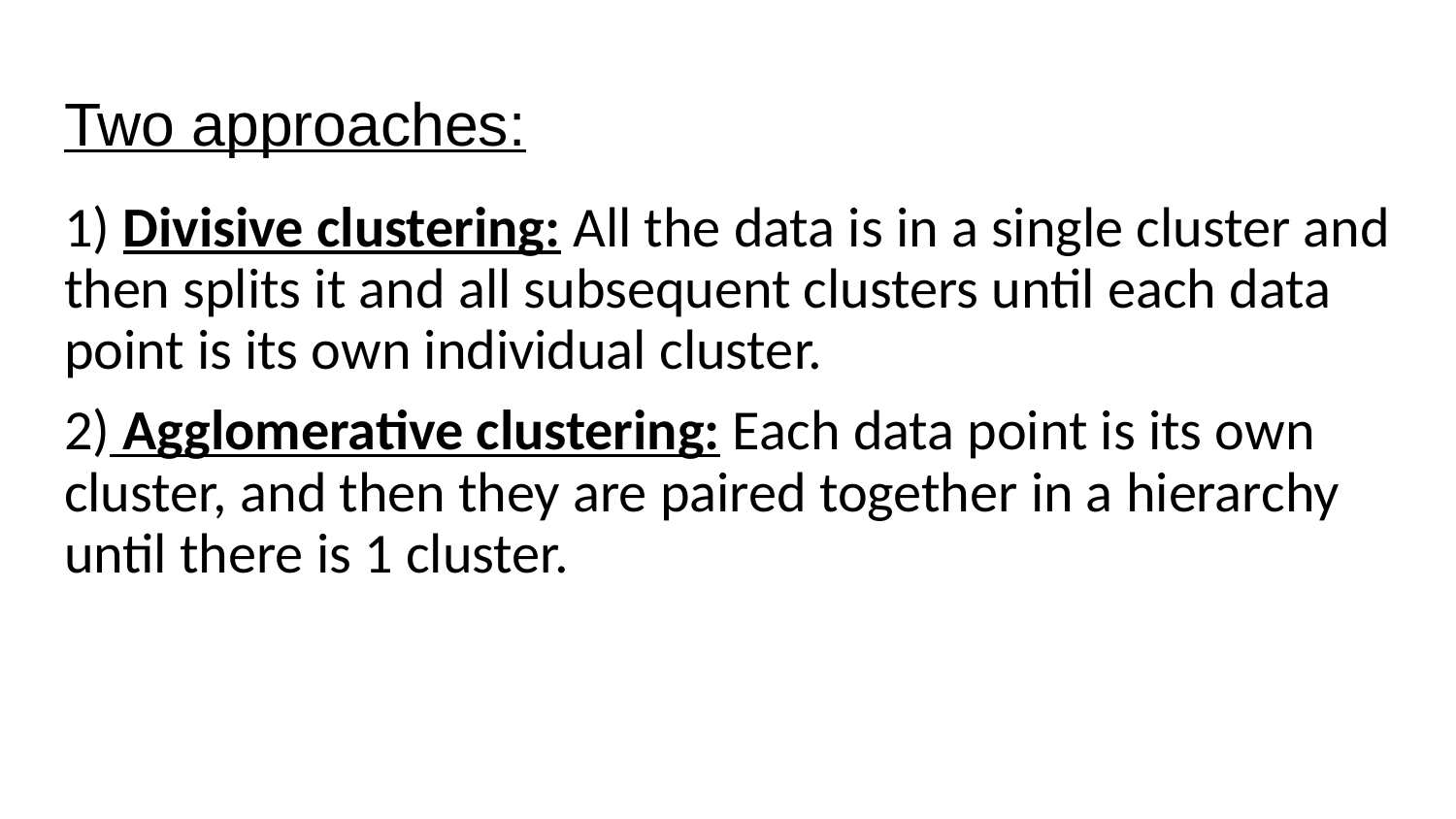

# Two approaches:
1) Divisive clustering: All the data is in a single cluster and then splits it and all subsequent clusters until each data point is its own individual cluster.
2) Agglomerative clustering: Each data point is its own cluster, and then they are paired together in a hierarchy until there is 1 cluster.